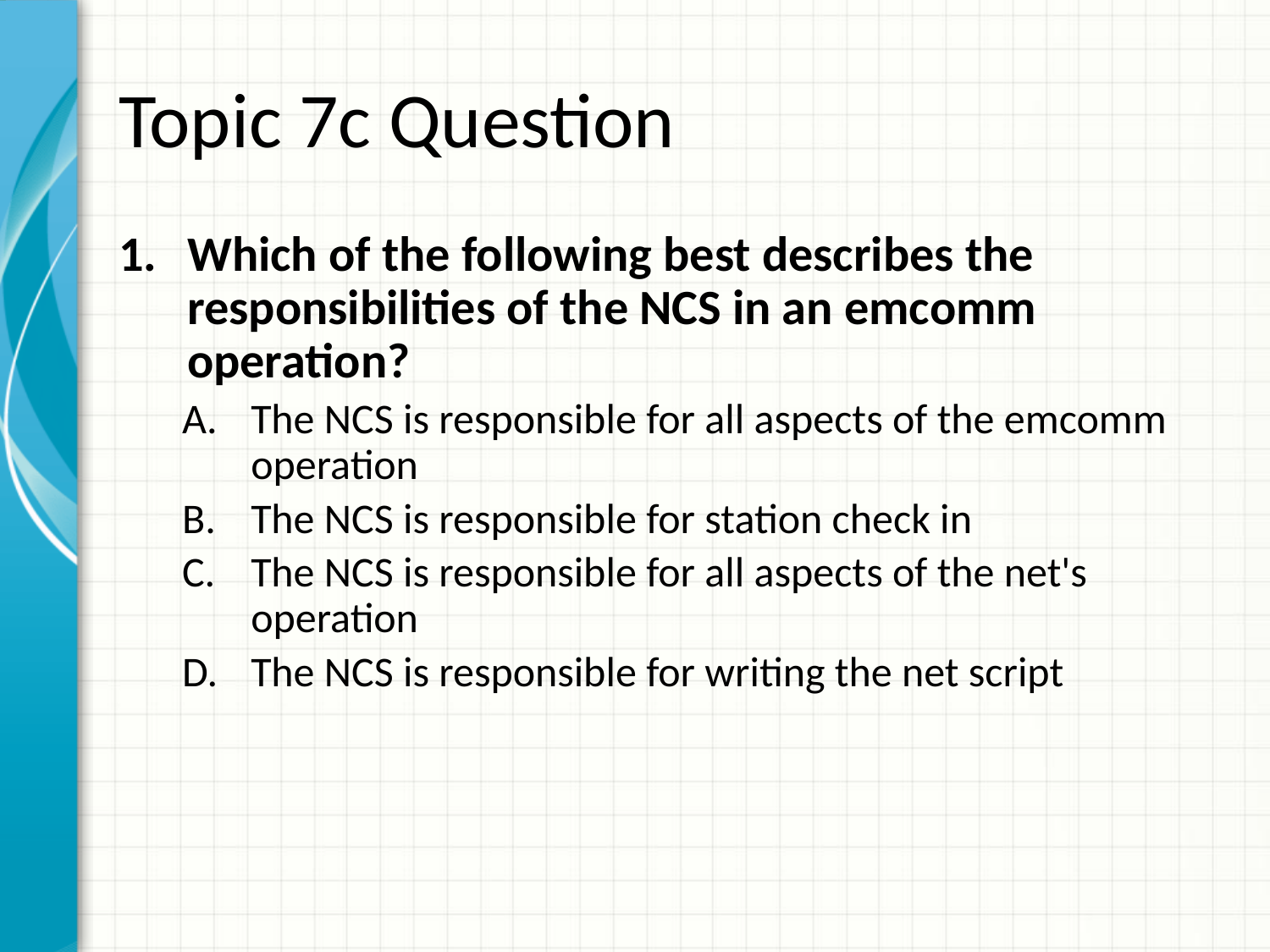

# Topic 7c Question
Which of the following best describes the responsibilities of the NCS in an emcomm operation?
The NCS is responsible for all aspects of the emcomm operation
The NCS is responsible for station check in
The NCS is responsible for all aspects of the net's operation
The NCS is responsible for writing the net script